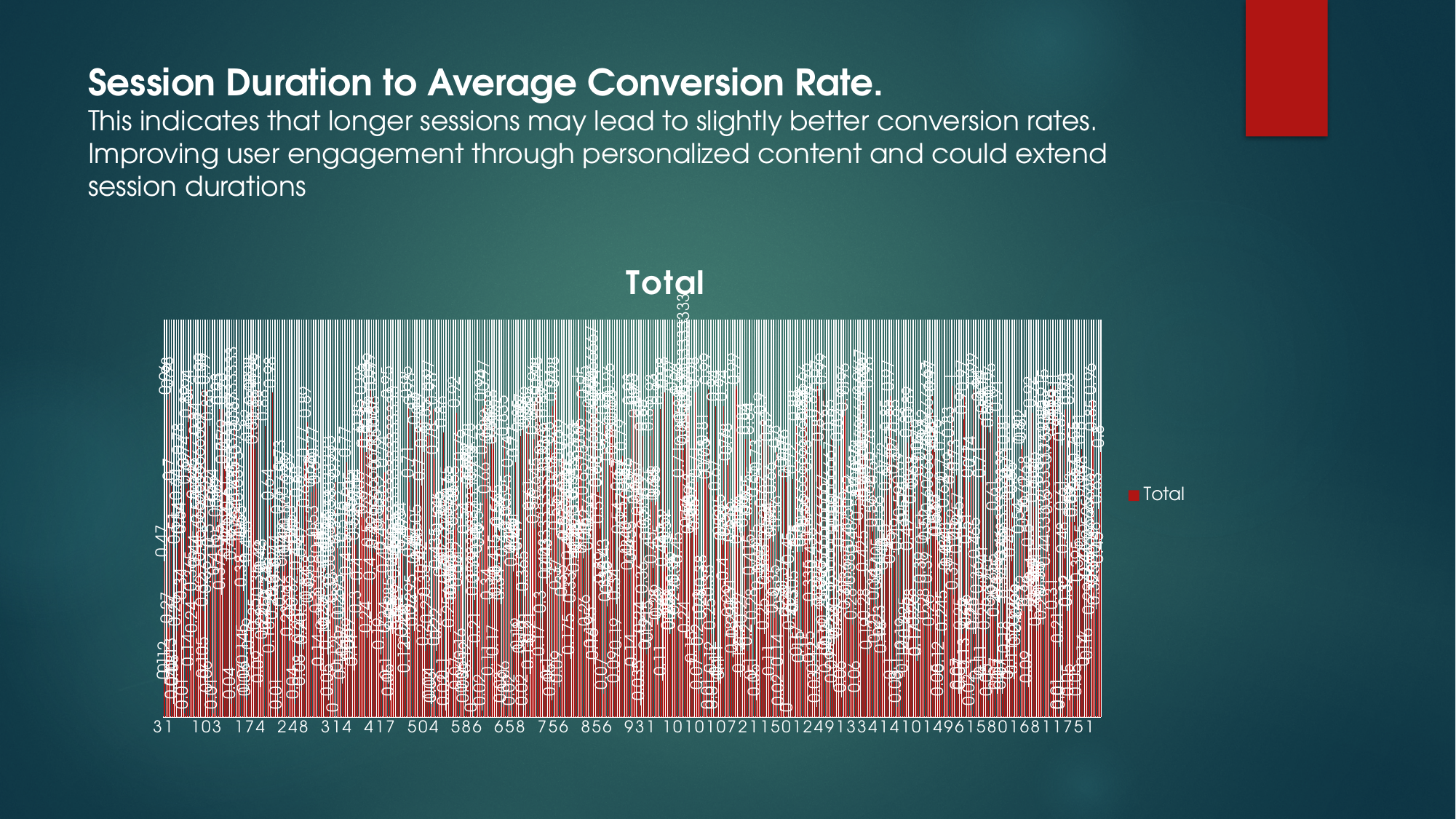

# Session Duration to Average Conversion Rate. This indicates that longer sessions may lead to slightly better conversion rates. Improving user engagement through personalized content and could extend session durations

### Chart:

| Category | Total |
|---|---|
| 31 | 0.47 |
| 32 | 0.1 |
| 35 | 0.12 |
| 39 | 0.96 |
| 40 | 0.27 |
| 50 | 0.98 |
| 51 | 0.7 |
| 53 | 0.13 |
| 54 | 0.04 |
| 55 | 0.08 |
| 57 | 0.51 |
| 58 | 0.26 |
| 59 | 0.64 |
| 61 | 0.54 |
| 62 | 0.78 |
| 63 | 0.54 |
| 66 | 0.34 |
| 67 | 0.01 |
| 68 | 0.74 |
| 70 | 0.69 |
| 71 | 0.89 |
| 75 | 0.94 |
| 76 | 0.14 |
| 77 | 1.0 |
| 80 | 0.365 |
| 81 | 0.24 |
| 82 | 0.645 |
| 86 | 0.44 |
| 92 | 0.84 |
| 93 | 0.66 |
| 94 | 0.57 |
| 95 | 0.4566666666666667 |
| 99 | 0.99 |
| 100 | 0.32 |
| 101 | 0.105 |
| 102 | 0.99 |
| 103 | 0.36 |
| 104 | 0.06 |
| 105 | 0.88 |
| 109 | 0.5 |
| 110 | 0.62 |
| 113 | 0.01 |
| 117 | 0.64 |
| 122 | 0.41500000000000004 |
| 123 | 0.59 |
| 125 | 0.62 |
| 128 | 0.93 |
| 131 | 0.5 |
| 133 | 0.37 |
| 134 | 0.93 |
| 135 | 0.75 |
| 136 | 0.79 |
| 139 | 0.47 |
| 140 | 0.52 |
| 144 | 0.61 |
| 145 | 0.57 |
| 146 | 0.04 |
| 148 | 0.46 |
| 151 | 0.6533333333333334 |
| 152 | 0.87 |
| 153 | 0.635 |
| 154 | 0.78 |
| 156 | 0.54 |
| 157 | 0.6375000000000001 |
| 160 | 0.52 |
| 162 | 0.53 |
| 163 | 0.38 |
| 165 | 0.14500000000000002 |
| 168 | 0.06 |
| 169 | 0.05 |
| 170 | 0.455 |
| 173 | 0.82 |
| 174 | 0.19 |
| 175 | 0.98 |
| 178 | 0.93 |
| 179 | 0.81 |
| 181 | 0.88 |
| 184 | 0.25 |
| 188 | 0.99 |
| 189 | 0.35 |
| 191 | 0.09 |
| 193 | 0.42 |
| 194 | 0.43 |
| 198 | 0.22 |
| 199 | 0.88 |
| 202 | 0.3 |
| 203 | 0.25 |
| 205 | 0.34500000000000003 |
| 206 | 0.64 |
| 211 | 0.18 |
| 213 | 0.98 |
| 214 | 0.28 |
| 216 | 0.35 |
| 217 | 0.39 |
| 218 | 0.44 |
| 225 | 0.01 |
| 227 | 0.6 |
| 228 | 0.32 |
| 229 | 0.73 |
| 232 | 0.44 |
| 233 | 0.655 |
| 235 | 0.48 |
| 236 | 0.56 |
| 237 | 0.47 |
| 238 | 0.23 |
| 239 | 0.69 |
| 241 | 0.29 |
| 244 | 0.53 |
| 248 | 0.32 |
| 249 | 0.04 |
| 250 | 0.49 |
| 251 | 0.43 |
| 252 | 0.65 |
| 253 | 0.21 |
| 257 | 0.08 |
| 258 | 0.47 |
| 261 | 0.20500000000000002 |
| 263 | 0.77 |
| 264 | 0.62 |
| 269 | 0.89 |
| 273 | 0.34 |
| 274 | 0.33 |
| 275 | 0.38 |
| 276 | 0.6799999999999999 |
| 279 | 0.7 |
| 280 | 0.53 |
| 283 | 0.77 |
| 287 | 0.69 |
| 289 | 0.3 |
| 290 | 0.48 |
| 292 | 0.14 |
| 294 | 0.35 |
| 296 | 0.45 |
| 298 | 0.25 |
| 299 | 0.45 |
| 300 | 0.26 |
| 304 | 0.19 |
| 305 | 0.05 |
| 306 | 0.485 |
| 307 | 0.3833333333333333 |
| 309 | 0.58 |
| 310 | 0.33 |
| 311 | 0.0 |
| 312 | 0.71 |
| 314 | 0.51 |
| 315 | 0.125 |
| 319 | 0.28 |
| 321 | 0.29500000000000004 |
| 331 | 0.1 |
| 332 | 0.515 |
| 337 | 0.17 |
| 338 | 0.61 |
| 339 | 0.77 |
| 340 | 0.41500000000000004 |
| 344 | 0.16 |
| 345 | 0.19 |
| 346 | 0.605 |
| 347 | 0.55 |
| 348 | 0.14 |
| 350 | 0.52 |
| 352 | 0.64 |
| 353 | 0.3 |
| 356 | 0.4 |
| 360 | 0.85 |
| 367 | 0.605 |
| 368 | 0.96 |
| 374 | 0.6 |
| 375 | 0.8 |
| 378 | 0.8 |
| 382 | 0.24 |
| 386 | 0.86 |
| 388 | 0.5 |
| 389 | 0.99 |
| 391 | 0.4 |
| 398 | 0.97 |
| 404 | 0.49666666666666676 |
| 406 | 0.86 |
| 408 | 0.7350000000000001 |
| 413 | 0.6 |
| 414 | 0.5499999999999999 |
| 417 | 0.19 |
| 419 | 0.49 |
| 420 | 0.62 |
| 424 | 0.74 |
| 426 | 0.42 |
| 430 | 0.24000000000000002 |
| 431 | 0.1 |
| 432 | 0.95 |
| 434 | 0.05 |
| 435 | 0.28500000000000003 |
| 438 | 0.25 |
| 439 | 0.44 |
| 440 | 0.5333333333333333 |
| 442 | 0.405 |
| 443 | 0.48 |
| 444 | 0.29 |
| 446 | 0.25 |
| 447 | 0.495 |
| 451 | 0.54 |
| 453 | 0.22999999999999998 |
| 457 | 0.49 |
| 460 | 0.12 |
| 465 | 0.205 |
| 466 | 0.95 |
| 468 | 0.71 |
| 472 | 0.47 |
| 475 | 0.93 |
| 479 | 0.295 |
| 485 | 0.26 |
| 488 | 0.45 |
| 489 | 0.87 |
| 490 | 0.505 |
| 493 | 0.46 |
| 499 | 0.9 |
| 500 | 0.7 |
| 502 | 0.42 |
| 504 | 0.8 |
| 506 | 0.2 |
| 510 | 0.35 |
| 512 | 0.85 |
| 519 | 0.27 |
| 520 | 0.97 |
| 522 | 0.04 |
| 524 | 0.03 |
| 527 | 0.93 |
| 530 | 0.78 |
| 532 | 0.2 |
| 534 | 0.435 |
| 535 | 0.21999999999999997 |
| 537 | 0.5449999999999999 |
| 544 | 0.6 |
| 546 | 0.41 |
| 547 | 0.86 |
| 548 | 0.1 |
| 550 | 0.02 |
| 552 | 0.39000000000000007 |
| 553 | 0.55 |
| 556 | 0.65 |
| 560 | 0.25666666666666665 |
| 562 | 0.35500000000000004 |
| 564 | 0.34 |
| 565 | 0.5650000000000001 |
| 566 | 0.65 |
| 567 | 0.92 |
| 568 | 0.07 |
| 572 | 0.38 |
| 573 | 0.42 |
| 575 | 0.76 |
| 578 | 0.16 |
| 579 | 0.06 |
| 581 | 0.03 |
| 582 | 0.54 |
| 586 | 0.12 |
| 587 | 0.72 |
| 591 | 0.69 |
| 594 | 0.78 |
| 595 | 0.7 |
| 597 | 0.0 |
| 598 | 0.35333333333333333 |
| 600 | 0.39 |
| 602 | 0.21 |
| 604 | 0.48 |
| 610 | 0.54 |
| 611 | 0.5 |
| 612 | 0.02 |
| 613 | 0.94 |
| 614 | 0.78 |
| 616 | 0.97 |
| 617 | 0.66 |
| 618 | 0.82 |
| 620 | 0.34 |
| 622 | 0.11 |
| 625 | 0.83 |
| 629 | 0.81 |
| 630 | 0.88 |
| 631 | 0.17 |
| 634 | 0.415 |
| 635 | 0.35 |
| 639 | 0.565 |
| 642 | 0.56 |
| 643 | 0.34 |
| 645 | 0.03 |
| 646 | 0.47 |
| 647 | 0.835 |
| 648 | 0.06 |
| 651 | 0.55 |
| 652 | 0.595 |
| 653 | 0.74 |
| 658 | 0.02 |
| 659 | 0.48 |
| 661 | 0.44 |
| 664 | 0.51 |
| 666 | 0.77 |
| 670 | 0.49 |
| 673 | 0.49 |
| 677 | 0.19 |
| 678 | 0.85 |
| 681 | 0.18 |
| 682 | 0.87 |
| 683 | 0.02 |
| 684 | 0.365 |
| 687 | 0.86 |
| 694 | 0.21 |
| 697 | 0.89 |
| 698 | 0.13 |
| 701 | 0.61 |
| 703 | 0.21 |
| 706 | 0.84 |
| 707 | 0.57 |
| 711 | 0.96 |
| 722 | 0.645 |
| 723 | 0.98 |
| 725 | 0.89 |
| 726 | 0.17 |
| 731 | 0.3 |
| 735 | 0.78 |
| 736 | 0.89 |
| 746 | 0.73 |
| 747 | 0.4033333333333333 |
| 748 | 0.43 |
| 750 | 0.1 |
| 752 | 0.81 |
| 754 | 0.05 |
| 755 | 0.94 |
| 756 | 0.68 |
| 759 | 0.98 |
| 761 | 0.55 |
| 762 | 0.37 |
| 769 | 0.09 |
| 770 | 0.76 |
| 771 | 0.63 |
| 774 | 0.79 |
| 775 | 0.35 |
| 776 | 0.525 |
| 782 | 0.52 |
| 785 | 0.67 |
| 786 | 0.66 |
| 788 | 0.46 |
| 796 | 0.175 |
| 797 | 0.33 |
| 801 | 0.645 |
| 803 | 0.6 |
| 804 | 0.42333333333333334 |
| 807 | 0.49 |
| 809 | 0.48 |
| 814 | 1.0 |
| 815 | 0.7649999999999999 |
| 817 | 0.8 |
| 819 | 0.48 |
| 820 | 0.6575 |
| 821 | 0.95 |
| 823 | 0.26 |
| 832 | 0.52 |
| 842 | 0.49 |
| 843 | 0.56 |
| 844 | 0.92 |
| 845 | 0.195 |
| 846 | 0.7166666666666667 |
| 850 | 0.16 |
| 853 | 0.94 |
| 856 | 0.68 |
| 858 | 0.68 |
| 865 | 0.5700000000000001 |
| 867 | 0.79 |
| 868 | 0.39 |
| 870 | 0.07 |
| 873 | 0.9 |
| 876 | 0.43 |
| 878 | 0.335 |
| 879 | 0.36 |
| 881 | 0.76 |
| 882 | 0.96 |
| 883 | 0.87 |
| 884 | 0.88 |
| 885 | 0.78 |
| 886 | 0.09 |
| 887 | 0.34 |
| 888 | 0.19 |
| 889 | 0.67 |
| 896 | 0.54 |
| 897 | 0.7 |
| 899 | 0.79 |
| 901 | 0.57 |
| 903 | 0.67 |
| 904 | 0.67 |
| 906 | 0.48 |
| 907 | 0.645 |
| 908 | 0.43 |
| 909 | 0.93 |
| 912 | 0.45499999999999996 |
| 915 | 0.14 |
| 917 | 0.93 |
| 919 | 0.63 |
| 925 | 0.89 |
| 927 | 0.67 |
| 930 | 0.595 |
| 931 | 0.034999999999999996 |
| 936 | 0.24 |
| 938 | 0.85 |
| 942 | 0.36 |
| 945 | 0.5549999999999999 |
| 948 | 0.19 |
| 950 | 0.52 |
| 952 | 0.215 |
| 955 | 0.85 |
| 957 | 0.65 |
| 958 | 0.45 |
| 968 | 0.93 |
| 973 | 0.64 |
| 976 | 0.65 |
| 979 | 0.28 |
| 980 | 0.29 |
| 983 | 0.93 |
| 984 | 0.5 |
| 985 | 0.11 |
| 986 | 0.44 |
| 987 | 0.98 |
| 988 | 0.52 |
| 989 | 0.51 |
| 991 | 0.3 |
| 992 | 0.25 |
| 993 | 0.25 |
| 995 | 0.28 |
| 996 | 0.97 |
| 998 | 0.39 |
| 999 | 0.295 |
| 1000 | 0.38 |
| 1002 | 0.96 |
| 1003 | 0.44999999999999996 |
| 1004 | 0.71 |
| 1005 | 0.88 |
| 1006 | 0.8049999999999999 |
| 1010 | 0.96 |
| 1013 | 0.8133333333333334 |
| 1014 | 0.24 |
| 1018 | 0.92 |
| 1020 | 0.56 |
| 1022 | 0.54 |
| 1023 | 0.63 |
| 1025 | 0.59 |
| 1026 | 0.15000000000000002 |
| 1028 | 0.98 |
| 1029 | 0.55 |
| 1031 | 0.71 |
| 1033 | 0.07 |
| 1035 | 0.2 |
| 1036 | 0.3 |
| 1038 | 0.28 |
| 1040 | 0.38 |
| 1041 | 0.81 |
| 1042 | 0.73 |
| 1043 | 0.7050000000000001 |
| 1047 | 0.99 |
| 1048 | 0.01 |
| 1049 | 0.35 |
| 1050 | 0.25 |
| 1051 | 0.12 |
| 1052 | 0.01 |
| 1053 | 0.94 |
| 1054 | 0.67 |
| 1055 | 0.11 |
| 1056 | 0.11 |
| 1057 | 0.1 |
| 1062 | 0.535 |
| 1063 | 0.52 |
| 1064 | 0.94 |
| 1065 | 0.4 |
| 1070 | 0.53 |
| 1072 | 0.76 |
| 1076 | 0.78 |
| 1080 | 0.29 |
| 1083 | 0.515 |
| 1085 | 0.31 |
| 1086 | 0.18 |
| 1088 | 0.225 |
| 1094 | 0.99 |
| 1098 | 1.0 |
| 1099 | 0.51 |
| 1100 | 0.56 |
| 1103 | 0.12 |
| 1106 | 0.2 |
| 1107 | 0.27 |
| 1108 | 0.56 |
| 1109 | 0.84 |
| 1111 | 0.6 |
| 1113 | 0.2 |
| 1114 | 0.595 |
| 1116 | 0.84 |
| 1117 | 0.415 |
| 1119 | 0.1 |
| 1120 | 0.28 |
| 1121 | 0.65 |
| 1122 | 0.05 |
| 1123 | 0.5 |
| 1126 | 0.73 |
| 1127 | 0.36999999999999994 |
| 1130 | 0.42 |
| 1135 | 0.9 |
| 1137 | 0.62 |
| 1140 | 0.25 |
| 1141 | 0.385 |
| 1142 | 0.52 |
| 1144 | 0.82 |
| 1149 | 0.54 |
| 1150 | 0.11 |
| 1155 | 0.6599999999999999 |
| 1156 | 0.53 |
| 1158 | 0.3 |
| 1160 | 0.35 |
| 1166 | 0.8 |
| 1167 | 0.56 |
| 1170 | 0.14 |
| 1171 | 0.02 |
| 1177 | 0.31 |
| 1183 | 0.74 |
| 1185 | 0.37000000000000005 |
| 1188 | 0.76 |
| 1189 | 0.71 |
| 1191 | 0.29 |
| 1192 | 0.0 |
| 1195 | 0.45 |
| 1199 | 0.25 |
| 1200 | 0.72 |
| 1202 | 0.3 |
| 1204 | 0.305 |
| 1206 | 0.88 |
| 1209 | 0.5 |
| 1212 | 0.17 |
| 1213 | 0.5 |
| 1218 | 0.15000000000000002 |
| 1220 | 0.5 |
| 1221 | 0.5666666666666668 |
| 1226 | 0.88 |
| 1237 | 0.56 |
| 1239 | 0.96 |
| 1242 | 0.73 |
| 1244 | 0.52 |
| 1245 | 0.15 |
| 1246 | 0.335 |
| 1248 | 0.435 |
| 1249 | 0.89 |
| 1250 | 0.12 |
| 1253 | 0.03 |
| 1255 | 1.0 |
| 1257 | 0.97 |
| 1258 | 0.82 |
| 1259 | 0.32 |
| 1261 | 0.335 |
| 1263 | 0.99 |
| 1268 | 0.26666666666666666 |
| 1275 | 0.19 |
| 1276 | 0.12 |
| 1285 | 0.2 |
| 1287 | 0.17 |
| 1291 | 0.85 |
| 1292 | 0.3666666666666667 |
| 1294 | 0.09 |
| 1296 | 0.22 |
| 1297 | 0.56 |
| 1298 | 0.32 |
| 1299 | 0.23 |
| 1302 | 0.82 |
| 1303 | 0.5 |
| 1304 | 0.06 |
| 1307 | 0.6 |
| 1314 | 0.91 |
| 1316 | 0.96 |
| 1317 | 0.31 |
| 1320 | 0.36 |
| 1322 | 0.495 |
| 1325 | 0.62 |
| 1326 | 0.385 |
| 1328 | 0.28 |
| 1331 | 0.48 |
| 1332 | 0.66 |
| 1333 | 0.06 |
| 1334 | 0.685 |
| 1336 | 0.73 |
| 1338 | 0.58 |
| 1339 | 0.96 |
| 1346 | 0.6466666666666666 |
| 1351 | 0.79 |
| 1352 | 0.425 |
| 1353 | 0.28 |
| 1354 | 0.65 |
| 1355 | 0.19 |
| 1356 | 0.98 |
| 1357 | 0.62 |
| 1359 | 0.76 |
| 1361 | 0.56 |
| 1364 | 0.69 |
| 1367 | 0.34 |
| 1368 | 0.21 |
| 1371 | 0.37 |
| 1372 | 0.405 |
| 1373 | 0.56 |
| 1374 | 0.23 |
| 1376 | 0.18 |
| 1377 | 0.43 |
| 1381 | 0.72 |
| 1382 | 0.5 |
| 1383 | 0.67 |
| 1384 | 0.85 |
| 1386 | 0.97 |
| 1387 | 0.45 |
| 1395 | 0.1 |
| 1396 | 0.77 |
| 1400 | 0.72 |
| 1402 | 0.85 |
| 1403 | 0.03 |
| 1407 | 0.49 |
| 1409 | 0.1 |
| 1410 | 0.69 |
| 1414 | 0.5900000000000001 |
| 1420 | 0.19 |
| 1422 | 0.12 |
| 1423 | 0.575 |
| 1425 | 0.22500000000000003 |
| 1426 | 0.83 |
| 1427 | 0.49 |
| 1431 | 0.89 |
| 1432 | 0.63 |
| 1436 | 0.28 |
| 1438 | 0.68 |
| 1439 | 0.26 |
| 1442 | 0.17 |
| 1443 | 0.17 |
| 1446 | 0.79 |
| 1452 | 0.715 |
| 1453 | 0.76 |
| 1456 | 0.39 |
| 1457 | 0.51 |
| 1459 | 0.82 |
| 1460 | 0.28 |
| 1465 | 0.52 |
| 1467 | 0.39 |
| 1472 | 0.6066666666666667 |
| 1473 | 0.26 |
| 1474 | 0.97 |
| 1475 | 0.81 |
| 1478 | 0.8 |
| 1479 | 0.57 |
| 1480 | 0.535 |
| 1481 | 0.53 |
| 1486 | 0.05 |
| 1488 | 0.12 |
| 1489 | 0.79 |
| 1493 | 0.7 |
| 1496 | 0.245 |
| 1497 | 0.62 |
| 1499 | 0.43 |
| 1500 | 0.48 |
| 1505 | 0.44 |
| 1507 | 0.83 |
| 1510 | 0.69 |
| 1512 | 1.0 |
| 1514 | 0.37 |
| 1516 | 0.52 |
| 1517 | 0.73 |
| 1518 | 0.48 |
| 1524 | 0.07 |
| 1531 | 0.5700000000000001 |
| 1532 | 0.07 |
| 1533 | 0.25 |
| 1536 | 0.9 |
| 1538 | 0.97 |
| 1539 | 0.13 |
| 1540 | 0.26 |
| 1544 | 0.51 |
| 1547 | 0.71 |
| 1548 | 0.02 |
| 1552 | 0.74 |
| 1554 | 0.25 |
| 1556 | 0.99 |
| 1559 | 0.25 |
| 1564 | 0.46499999999999997 |
| 1565 | 0.1 |
| 1566 | 0.36 |
| 1568 | 0.94 |
| 1569 | 0.71 |
| 1573 | 0.11 |
| 1577 | 0.41 |
| 1578 | 0.905 |
| 1579 | 0.25 |
| 1580 | 0.88 |
| 1581 | 0.05 |
| 1582 | 0.86 |
| 1584 | 0.32 |
| 1585 | 0.96 |
| 1593 | 0.355 |
| 1594 | 0.61 |
| 1596 | 0.29 |
| 1597 | 0.07 |
| 1601 | 0.91 |
| 1603 | 0.34500000000000003 |
| 1606 | 0.1 |
| 1609 | 0.07 |
| 1614 | 0.46 |
| 1618 | 0.3433333333333333 |
| 1624 | 0.81 |
| 1633 | 0.18 |
| 1635 | 0.71 |
| 1636 | 0.1 |
| 1638 | 0.64 |
| 1639 | 0.47 |
| 1640 | 0.66 |
| 1642 | 0.11499999999999999 |
| 1646 | 0.265 |
| 1651 | 0.2 |
| 1652 | 0.24 |
| 1655 | 0.29 |
| 1658 | 0.54 |
| 1663 | 0.81 |
| 1667 | 0.82 |
| 1670 | 0.32 |
| 1671 | 0.56 |
| 1676 | 0.62 |
| 1677 | 0.68 |
| 1678 | 0.09 |
| 1679 | 0.5 |
| 1681 | 0.32 |
| 1683 | 0.92 |
| 1686 | 0.4 |
| 1693 | 0.635 |
| 1694 | 0.335 |
| 1695 | 0.26 |
| 1698 | 0.41 |
| 1700 | 0.69 |
| 1701 | 0.35 |
| 1702 | 0.36 |
| 1704 | 0.28 |
| 1705 | 0.85 |
| 1706 | 0.915 |
| 1709 | 0.4433333333333333 |
| 1712 | 0.75 |
| 1715 | 0.6 |
| 1717 | 1.0 |
| 1719 | 0.88 |
| 1720 | 0.85 |
| 1721 | 0.31 |
| 1723 | 1.0 |
| 1724 | 0.91 |
| 1726 | 0.88 |
| 1729 | 0.01 |
| 1731 | 0.21 |
| 1732 | 0.01 |
| 1734 | 0.82 |
| 1736 | 0.61 |
| 1738 | 0.48 |
| 1740 | 0.93 |
| 1742 | 0.32 |
| 1743 | 0.32 |
| 1745 | 0.05 |
| 1746 | 0.93 |
| 1749 | 0.59 |
| 1750 | 0.63 |
| 1751 | 0.59 |
| 1752 | 0.67 |
| 1753 | 0.755 |
| 1758 | 0.05 |
| 1759 | 0.395 |
| 1763 | 0.6499999999999999 |
| 1764 | 0.81 |
| 1771 | 0.5 |
| 1774 | 0.68 |
| 1775 | 0.14 |
| 1776 | 0.41 |
| 1779 | 0.41 |
| 1780 | 0.16 |
| 1785 | 0.525 |
| 1786 | 0.2966666666666667 |
| 1787 | 0.96 |
| 1790 | 0.85 |
| 1791 | 0.39 |
| 1793 | 0.325 |
| 1794 | 0.48 |
| 1797 | 0.63 |
| 1798 | 0.45 |
| 1800 | 0.8 |